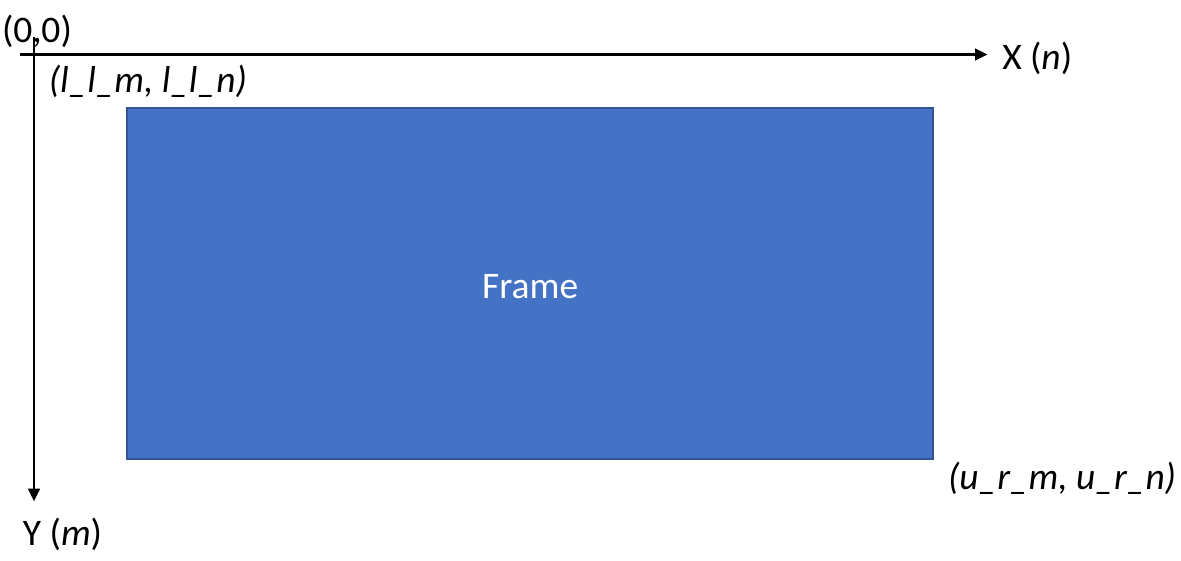

(0,0)
X (n)
(l_l_m, l_l_n)
Frame
(u_r_m, u_r_n)
Y (m)